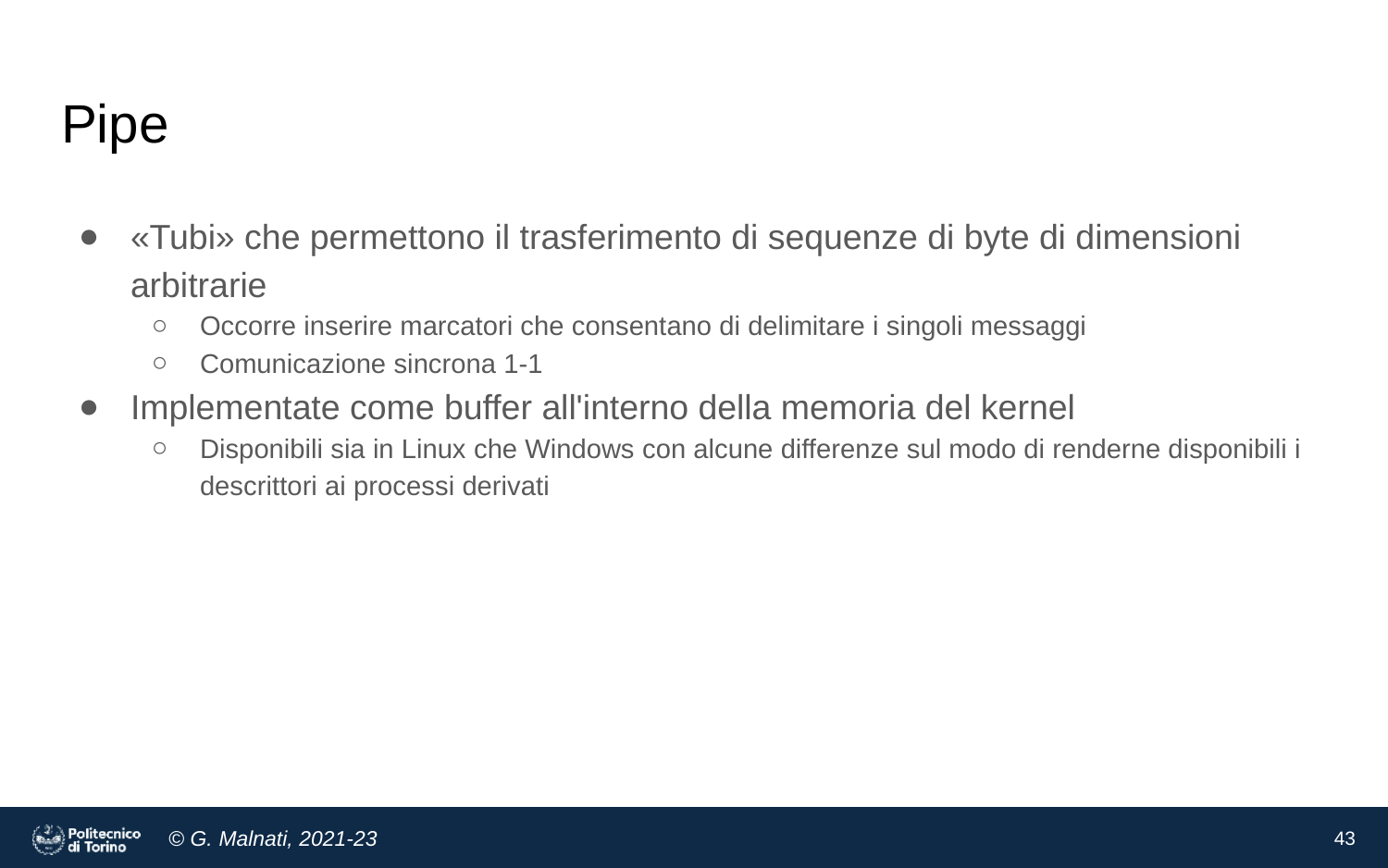

# Pipe
«Tubi» che permettono il trasferimento di sequenze di byte di dimensioni arbitrarie
Occorre inserire marcatori che consentano di delimitare i singoli messaggi
Comunicazione sincrona 1-1
Implementate come buffer all'interno della memoria del kernel
Disponibili sia in Linux che Windows con alcune differenze sul modo di renderne disponibili i descrittori ai processi derivati
43